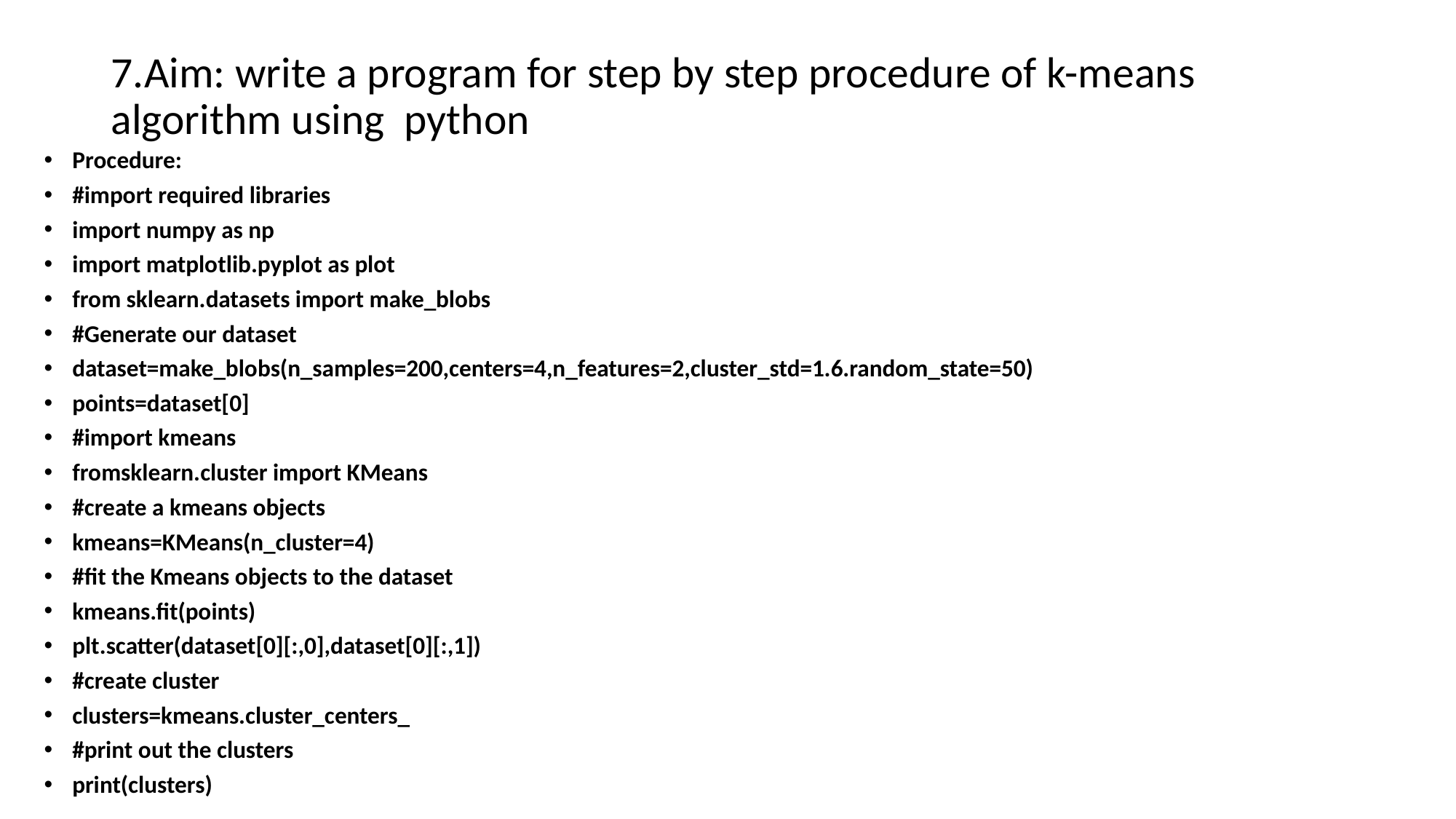

# 7.Aim: write a program for step by step procedure of k-means algorithm using  python
Procedure:
#import required libraries
import numpy as np
import matplotlib.pyplot as plot
from sklearn.datasets import make_blobs
#Generate our dataset
dataset=make_blobs(n_samples=200,centers=4,n_features=2,cluster_std=1.6.random_state=50)
points=dataset[0]
#import kmeans
fromsklearn.cluster import KMeans
#create a kmeans objects
kmeans=KMeans(n_cluster=4)
#fit the Kmeans objects to the dataset
kmeans.fit(points)
plt.scatter(dataset[0][:,0],dataset[0][:,1])
#create cluster
clusters=kmeans.cluster_centers_
#print out the clusters
print(clusters)